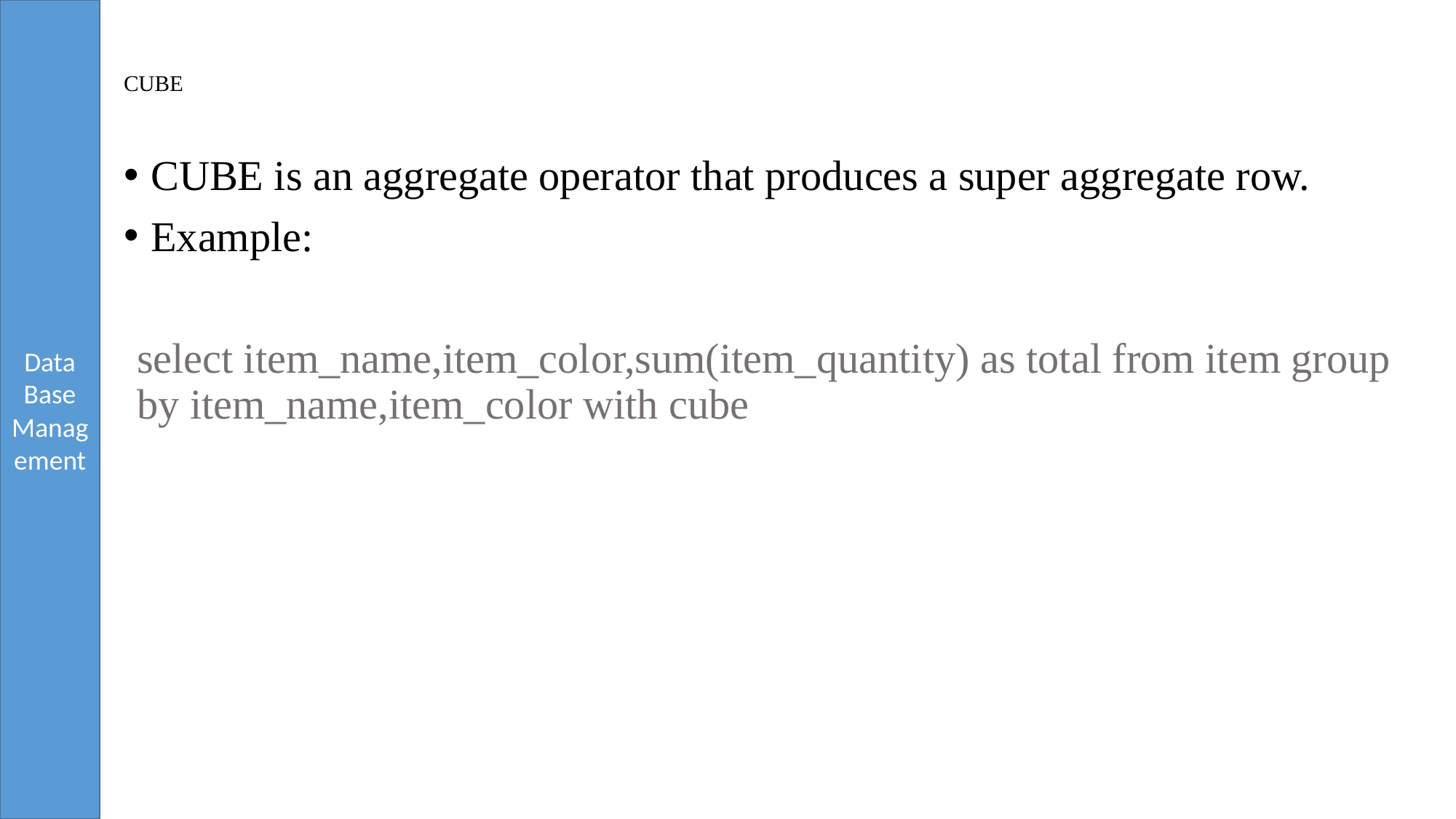

# CUBE
CUBE is an aggregate operator that produces a super aggregate row.
Example:

select item_name,item_color,sum(item_quantity) as total from item group by item_name,item_color with cube